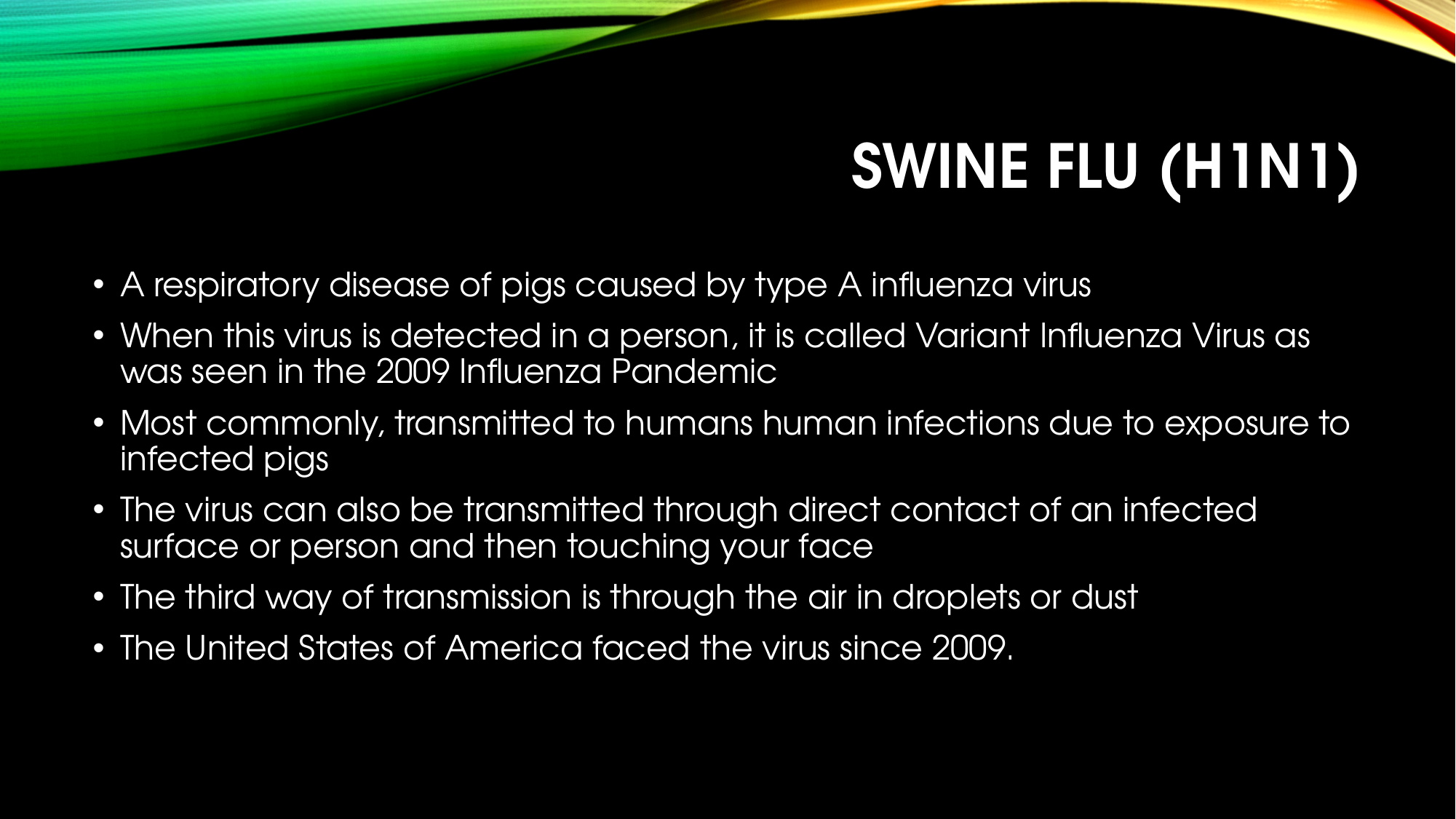

# Swine Flu (H1N1)
A respiratory disease of pigs caused by type A influenza virus
When this virus is detected in a person, it is called Variant Influenza Virus as was seen in the 2009 Influenza Pandemic
Most commonly, transmitted to humans human infections due to exposure to infected pigs
The virus can also be transmitted through direct contact of an infected surface or person and then touching your face
The third way of transmission is through the air in droplets or dust
The United States of America faced the virus since 2009.